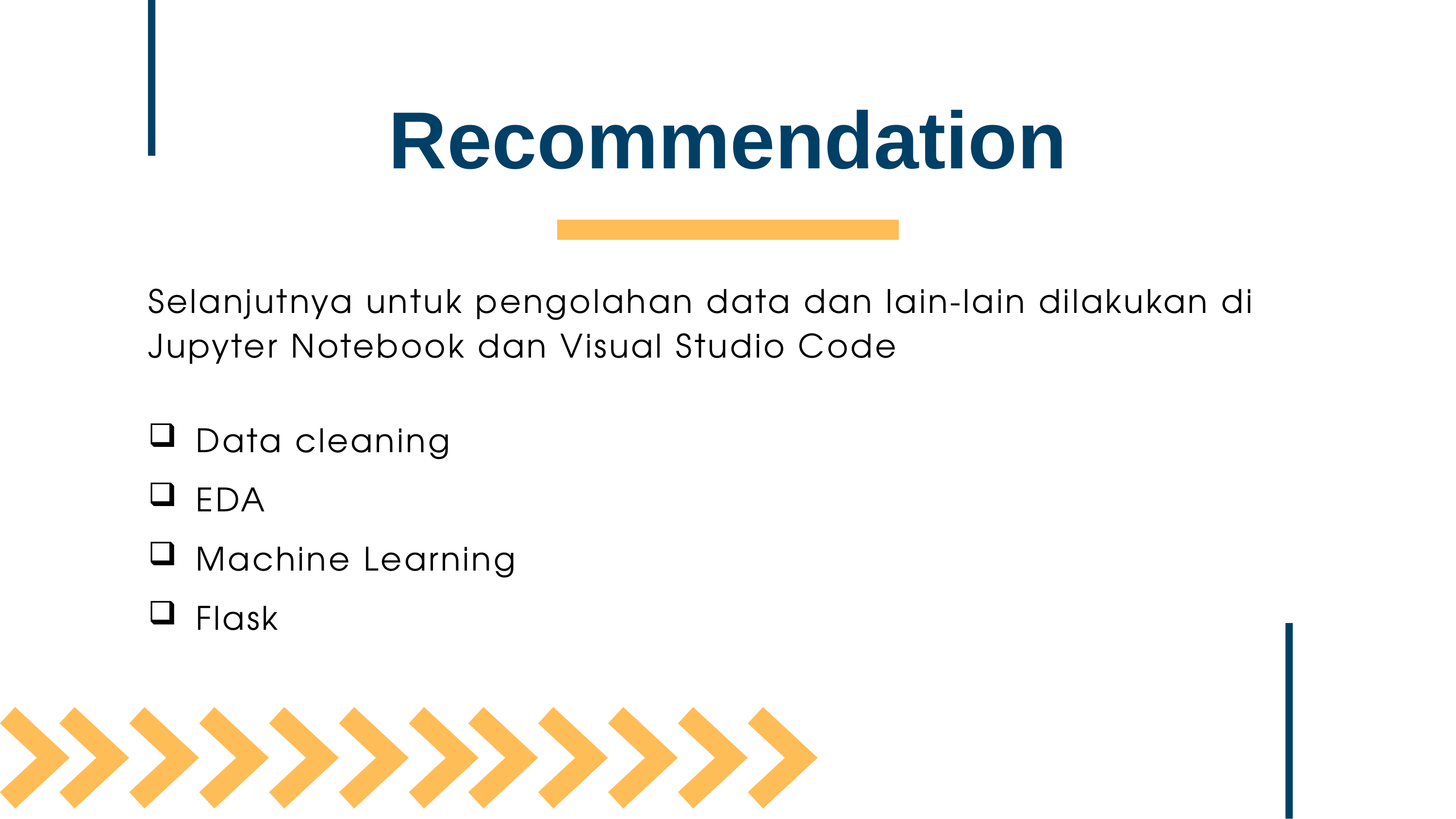

Recommendation

Selanjutnya untuk pengolahan data dan lain-lain dilakukan di Jupyter Notebook dan Visual Studio Code
 Data cleaning
 EDA
 Machine Learning
 Flask